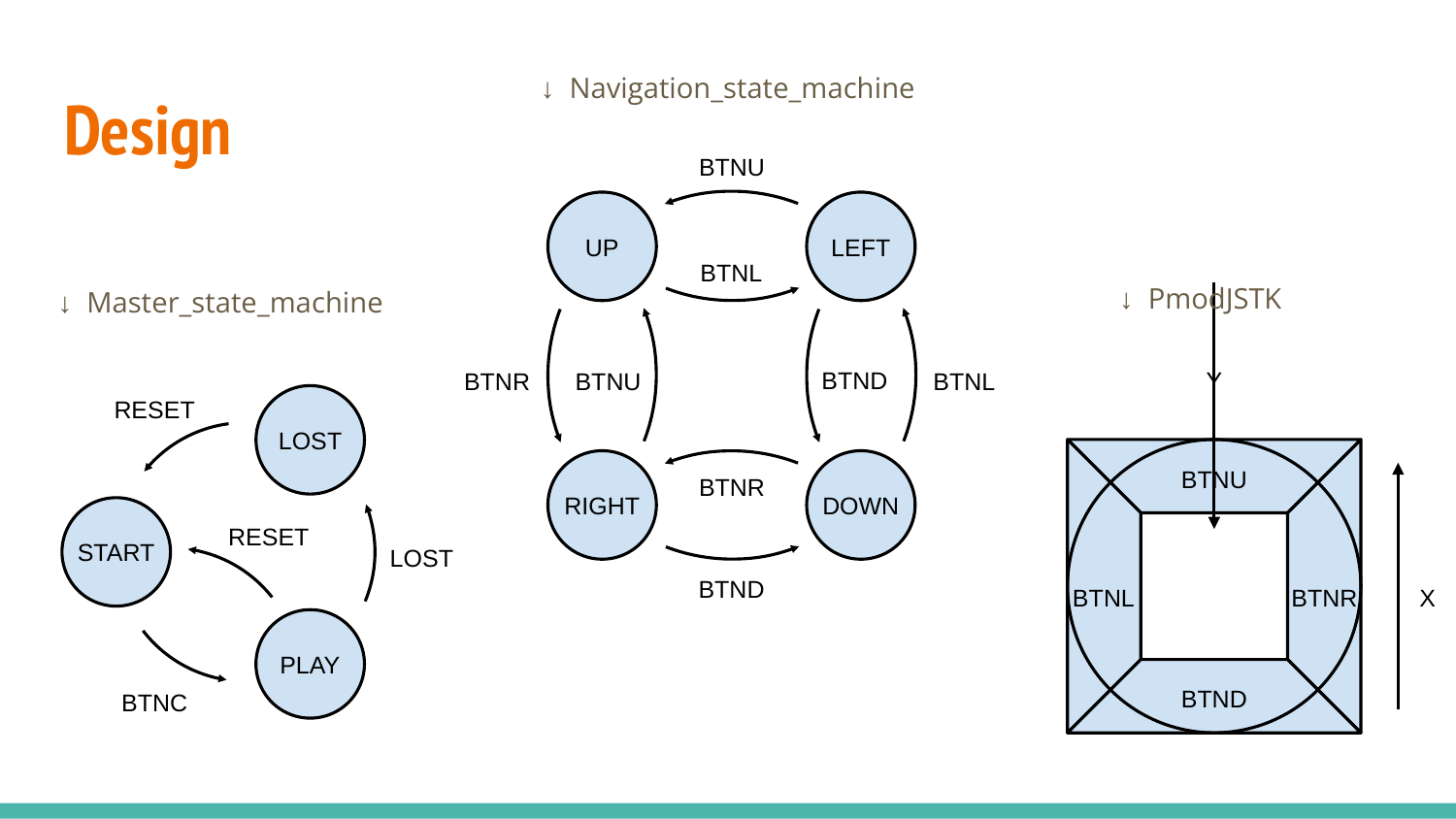

BTNU

UP
LEFT
BTNL
BTND
BTNR
BTNU
BTNL

BTNR
RIGHT
DOWN
BTND
↓  Navigation_state_machine
# Design
↓  PmodJSTK
↓  Master_state_machine

Y

BTNU

BTNR
X
BTNL

BTND
RESET

LOST

RESET
START
LOST

PLAY
BTNC